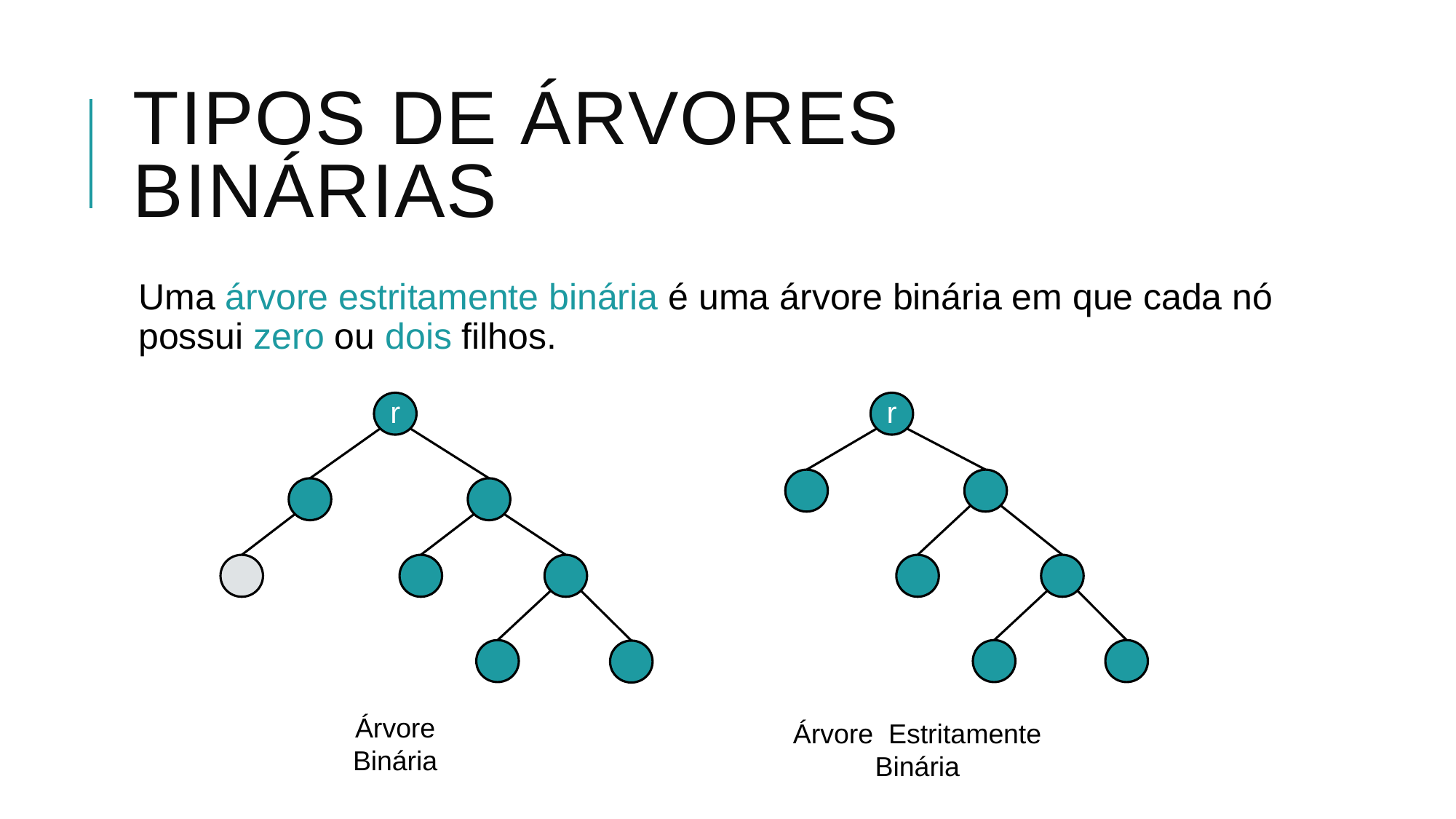

# Tipos de Árvores Binárias
Uma árvore estritamente binária é uma árvore binária em que cada nó possui zero ou dois filhos.
r

Árvore Binária
r

Árvore  Estritamente
Binária